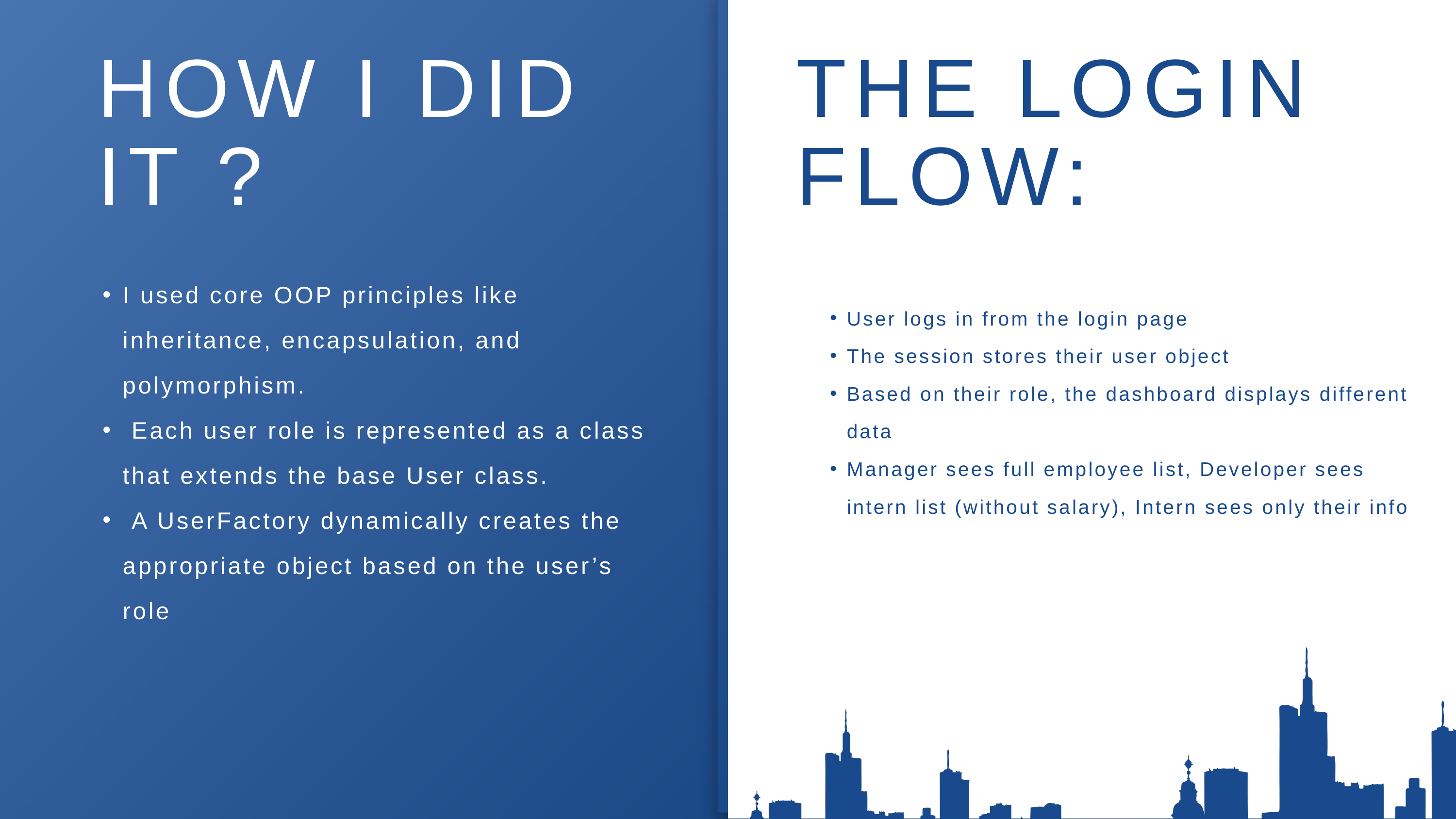

c

HOW I DID IT ?
THE LOGIN FLOW:
I used core OOP principles like inheritance, encapsulation, and polymorphism.
 Each user role is represented as a class that extends the base User class.
 A UserFactory dynamically creates the appropriate object based on the user’s role
User logs in from the login page
The session stores their user object
Based on their role, the dashboard displays different data
Manager sees full employee list, Developer sees intern list (without salary), Intern sees only their info